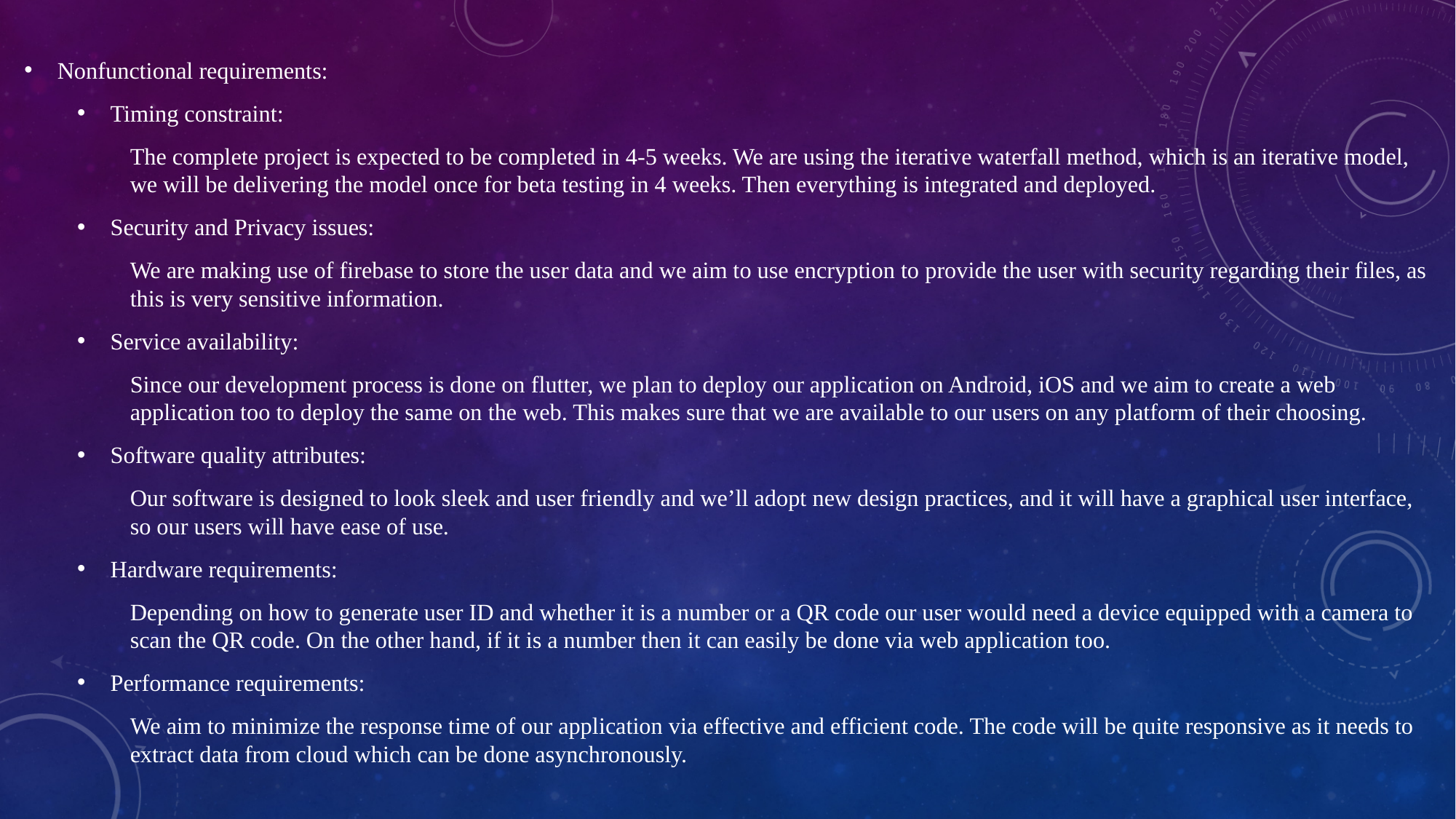

Nonfunctional requirements:
Timing constraint:
The complete project is expected to be completed in 4-5 weeks. We are using the iterative waterfall method, which is an iterative model, we will be delivering the model once for beta testing in 4 weeks. Then everything is integrated and deployed.
Security and Privacy issues:
We are making use of firebase to store the user data and we aim to use encryption to provide the user with security regarding their files, as this is very sensitive information.
Service availability:
Since our development process is done on flutter, we plan to deploy our application on Android, iOS and we aim to create a web application too to deploy the same on the web. This makes sure that we are available to our users on any platform of their choosing.
Software quality attributes:
Our software is designed to look sleek and user friendly and we’ll adopt new design practices, and it will have a graphical user interface, so our users will have ease of use.
Hardware requirements:
Depending on how to generate user ID and whether it is a number or a QR code our user would need a device equipped with a camera to scan the QR code. On the other hand, if it is a number then it can easily be done via web application too.
Performance requirements:
We aim to minimize the response time of our application via effective and efficient code. The code will be quite responsive as it needs to extract data from cloud which can be done asynchronously.